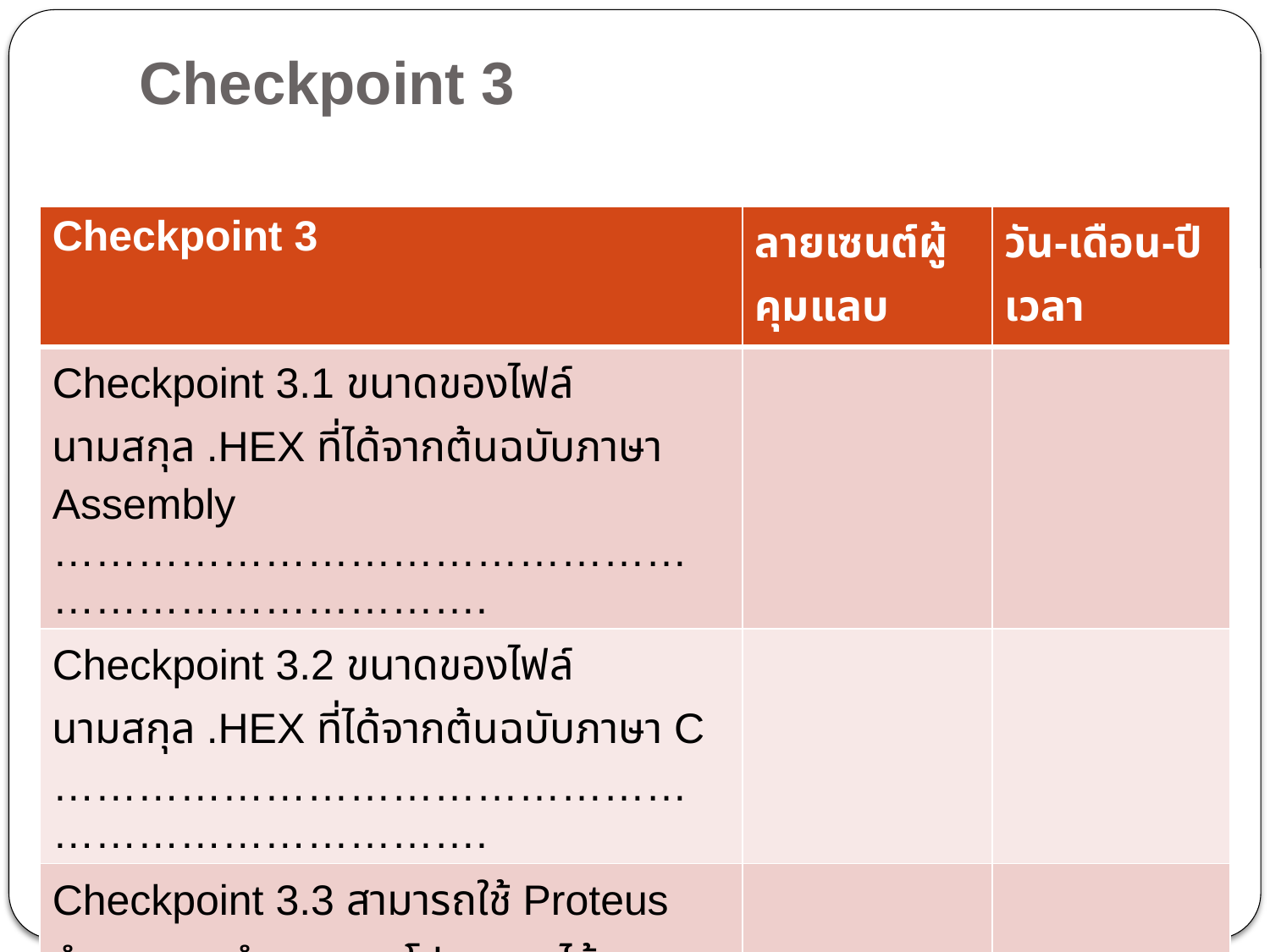

# Checkpoint 3
| Checkpoint 3 | ลายเซนต์ผู้คุมแลบ | วัน-เดือน-ปี เวลา |
| --- | --- | --- |
| Checkpoint 3.1 ขนาดของไฟล์นามสกุล .HEX ที่ได้จากต้นฉบับภาษา Assembly …………………………………………………………………. |  |  |
| Checkpoint 3.2 ขนาดของไฟล์นามสกุล .HEX ที่ได้จากต้นฉบับภาษา C …………………………………………………………………. |  |  |
| Checkpoint 3.3 สามารถใช้ Proteus จำลองการทำงานของโปรแกรมได้ |  |  |